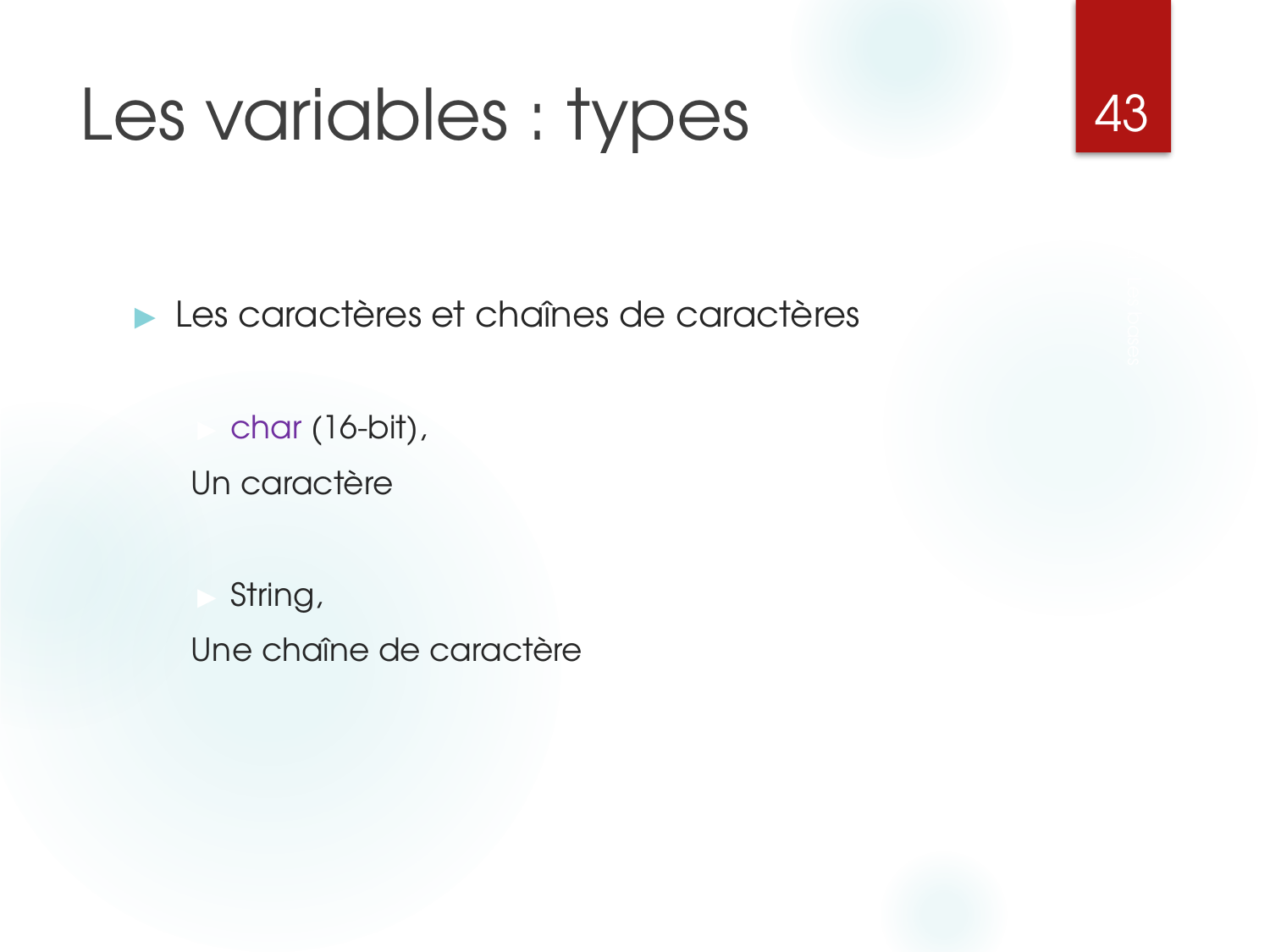

43
# Les variables : types
Les caractères et chaînes de caractères

char (16-bit),
Un caractère

String,
Une chaîne de caractère

Java - Les bases